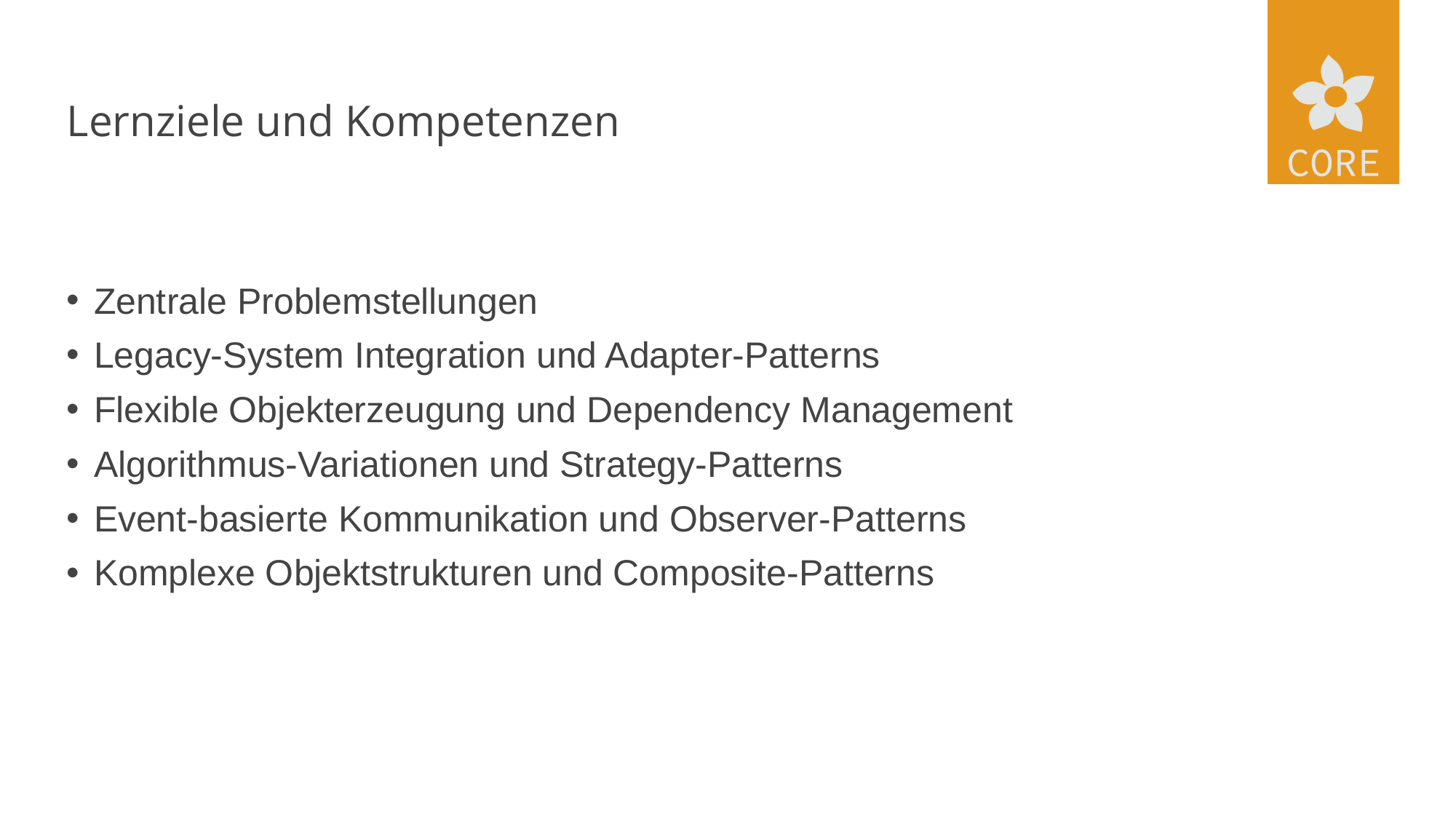

# Lernziele und Kompetenzen

Zentrale Problemstellungen
Legacy-System Integration und Adapter-Patterns
Flexible Objekterzeugung und Dependency Management
Algorithmus-Variationen und Strategy-Patterns
Event-basierte Kommunikation und Observer-Patterns
Komplexe Objektstrukturen und Composite-Patterns